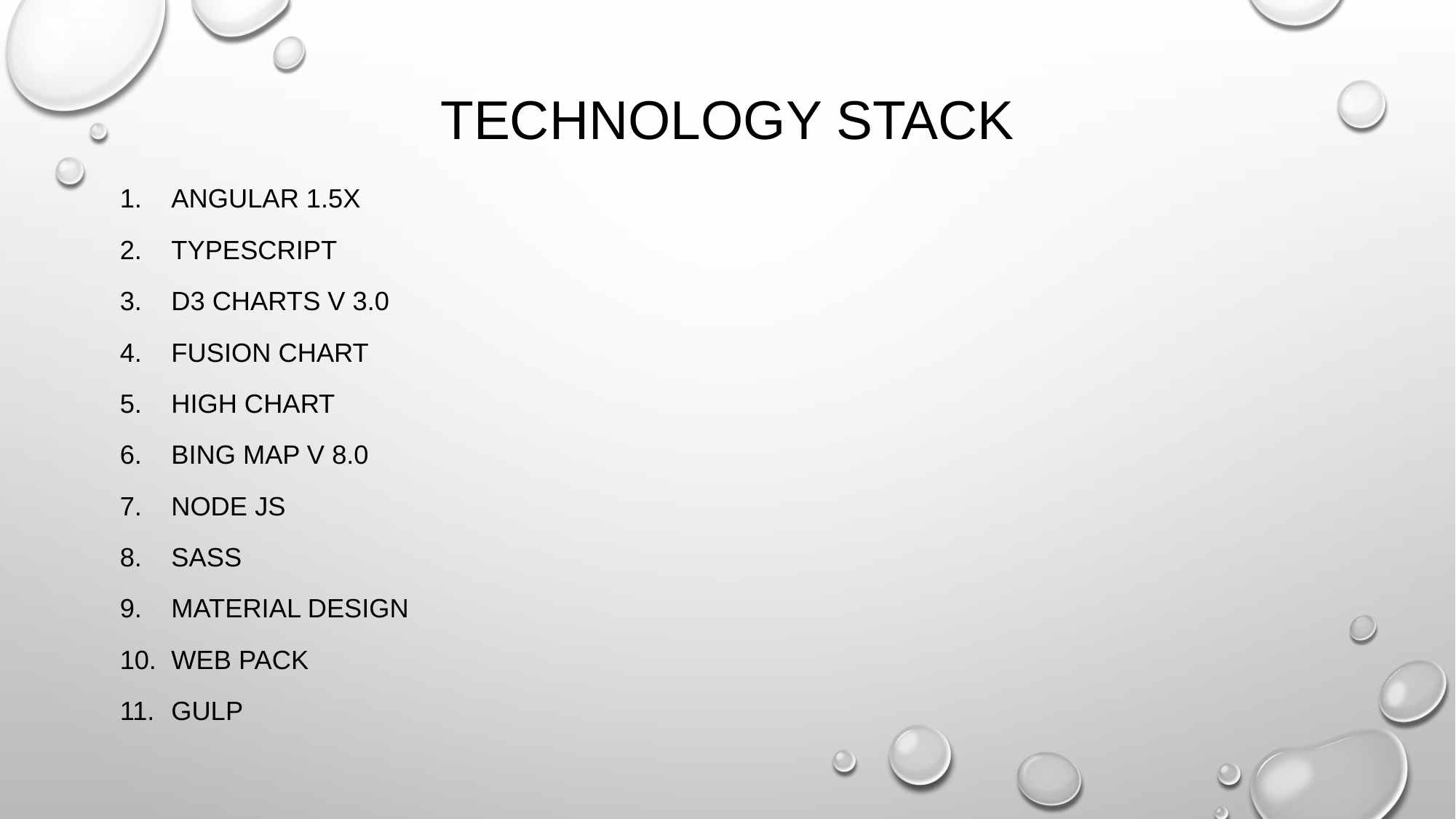

# Technology Stack
Angular 1.5x
Typescript
D3 charts v 3.0
Fusion Chart
High chart
Bing map v 8.0
Node JS
SASS
Material Design
Web pack
Gulp